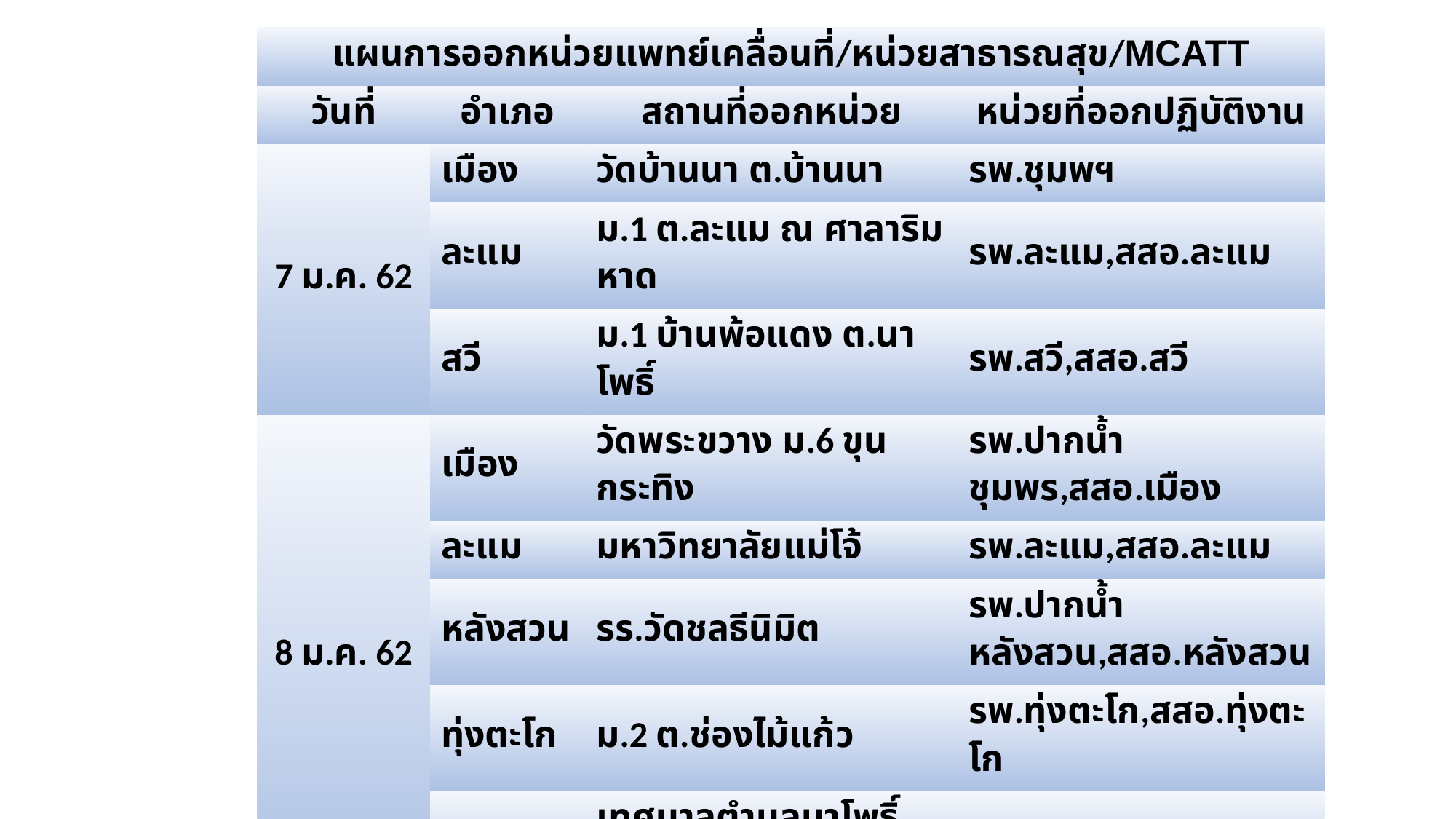

| แผนการออกหน่วยแพทย์เคลื่อนที่/หน่วยสาธารณสุข/MCATT |  |  |  |
| --- | --- | --- | --- |
| วันที่ | อำเภอ | สถานที่ออกหน่วย | หน่วยที่ออกปฏิบัติงาน |
| 7 ม.ค. 62 | เมือง | วัดบ้านนา ต.บ้านนา | รพ.ชุมพฯ |
|  | ละแม | ม.1 ต.ละแม ณ ศาลาริมหาด | รพ.ละแม,สสอ.ละแม |
|  | สวี | ม.1 บ้านพ้อแดง ต.นาโพธิ์ | รพ.สวี,สสอ.สวี |
| 8 ม.ค. 62 | เมือง | วัดพระขวาง ม.6 ขุนกระทิง | รพ.ปากน้ำชุมพร,สสอ.เมือง |
|  | ละแม | มหาวิทยาลัยแม่โจ้ | รพ.ละแม,สสอ.ละแม |
|  | หลังสวน | รร.วัดชลธีนิมิต | รพ.ปากน้ำหลังสวน,สสอ.หลังสวน |
|  | ทุ่งตะโก | ม.2 ต.ช่องไม้แก้ว | รพ.ทุ่งตะโก,สสอ.ทุ่งตะโก |
|  | สวี | เทศบาลตำบลนาโพธิ์พัฒนา | รพ.สวี,สสอ.สวี |
| 9 ม.ค. 62 | เมือง | วัดหาดทรายแก้ว ต.ตากแดด | รพ.ชมพรฯ,สสอ.เมือง |
|  | ละแม | รร.บ้านดอนแค ต.สวนแดง | รพ.ละแม,สสอ.ละแม |
|  | หลังสวน | รร.ทับวัง | รพ.หลังสวน,สสอ.หลังสวน |
|  | สวี | ม.5 ชุมชนคลองขาง ต.นาโพธิ์ | รพ.สวี,สสอ.สวี |